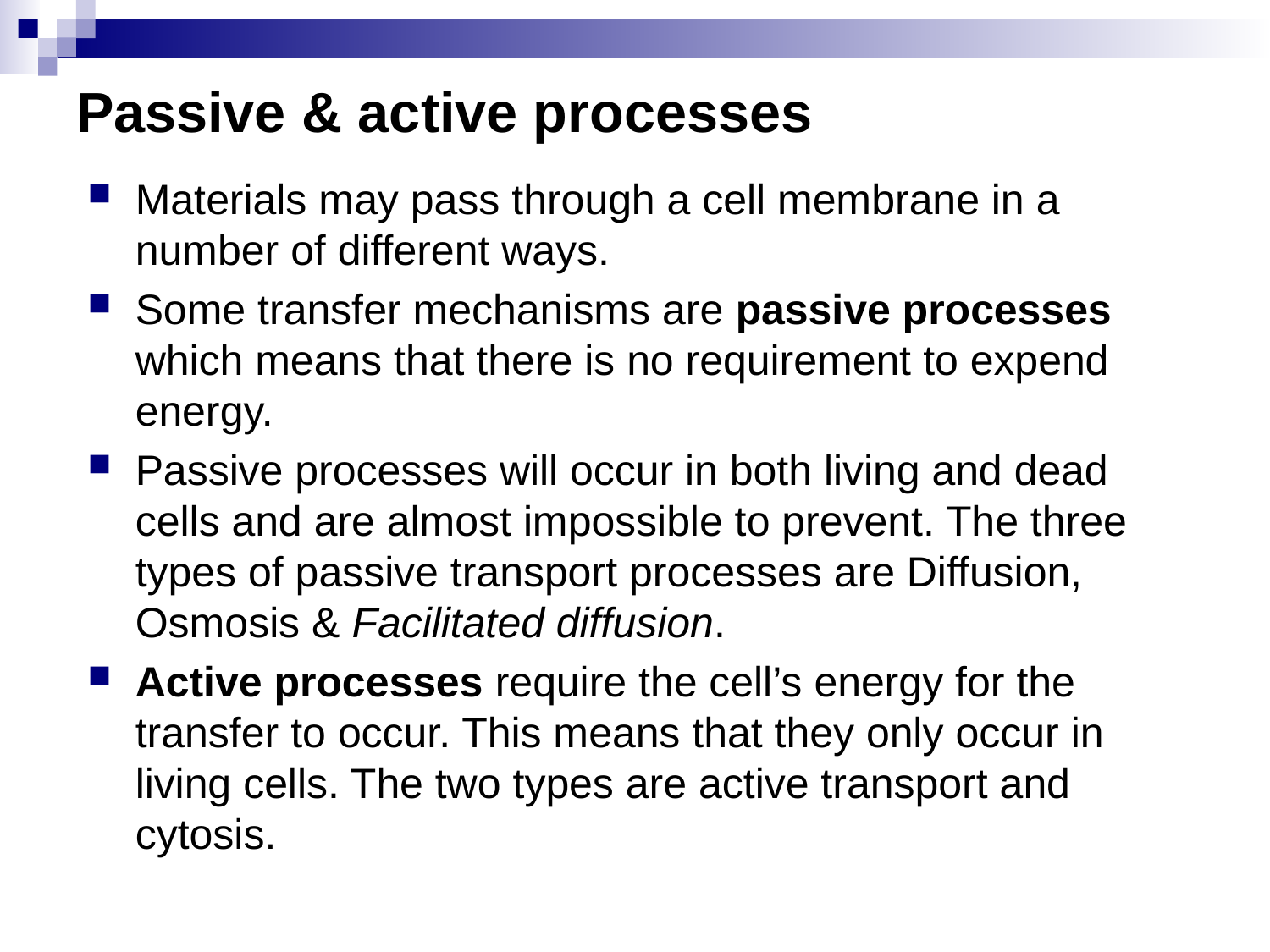

# Passive & active processes
Materials may pass through a cell membrane in a number of different ways.
Some transfer mechanisms are passive processes which means that there is no requirement to expend energy.
Passive processes will occur in both living and dead cells and are almost impossible to prevent. The three types of passive transport processes are Diffusion, Osmosis & Facilitated diffusion.
Active processes require the cell’s energy for the transfer to occur. This means that they only occur in living cells. The two types are active transport and cytosis.